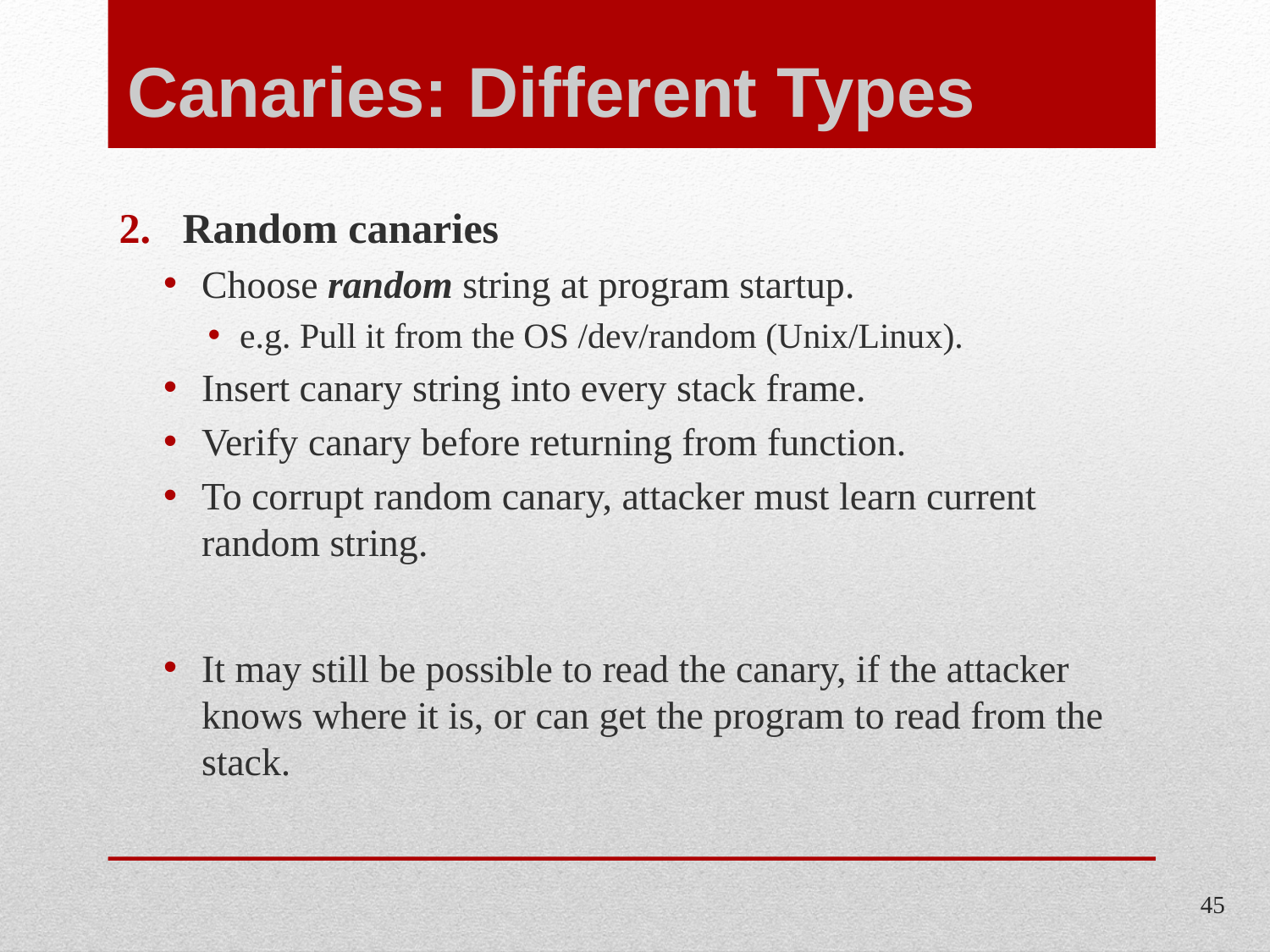

# Canaries: Different Types
Random canaries
Choose random string at program startup.
e.g. Pull it from the OS /dev/random (Unix/Linux).
Insert canary string into every stack frame.
Verify canary before returning from function.
To corrupt random canary, attacker must learn current random string.

It may still be possible to read the canary, if the attacker knows where it is, or can get the program to read from the stack.
45